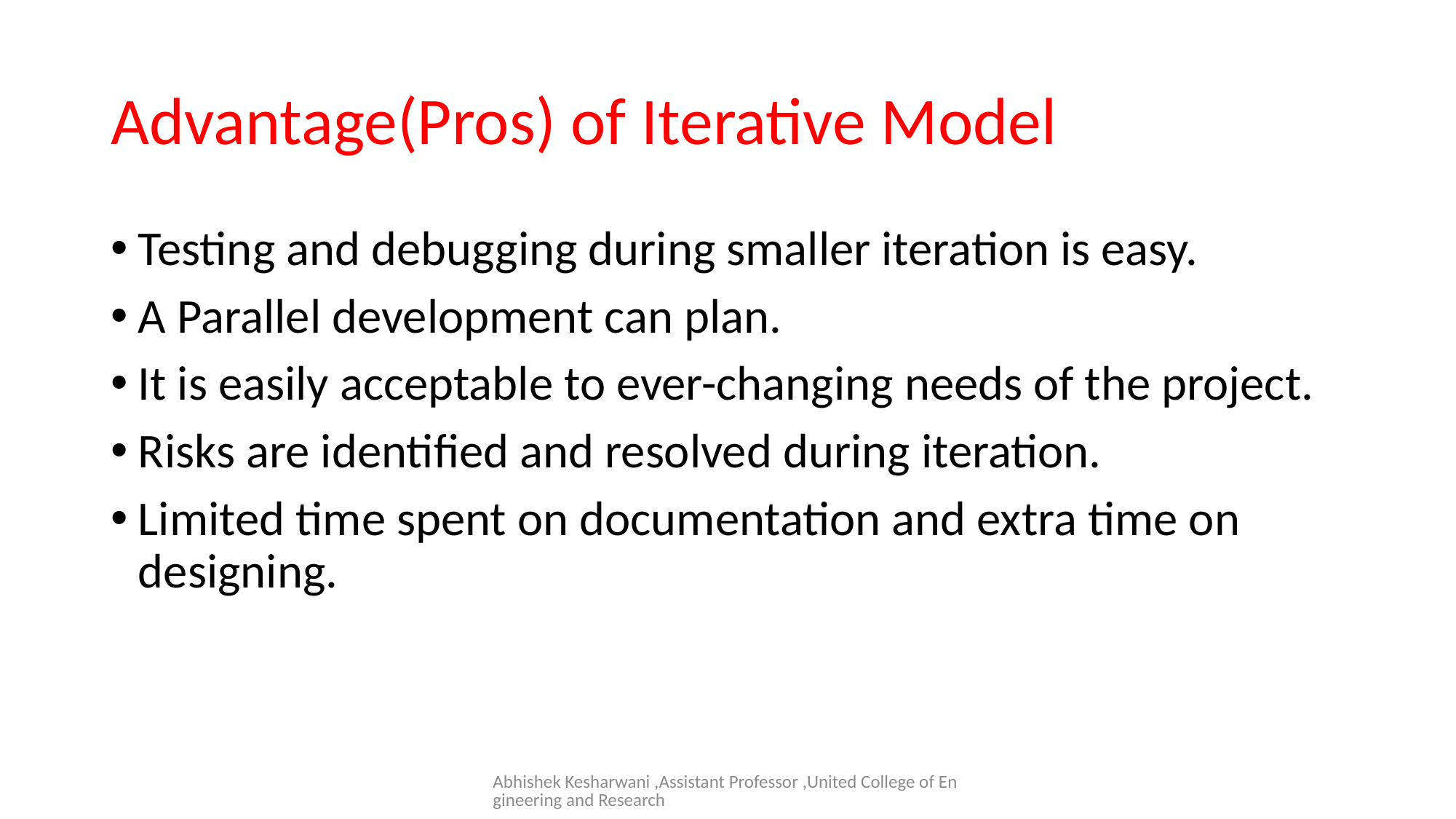

# Advantage(Pros) of Iterative Model
Testing and debugging during smaller iteration is easy.
A Parallel development can plan.
It is easily acceptable to ever-changing needs of the project.
Risks are identified and resolved during iteration.
Limited time spent on documentation and extra time on designing.

Abhishek Kesharwani ,Assistant Professor ,United College of Engineering and Research